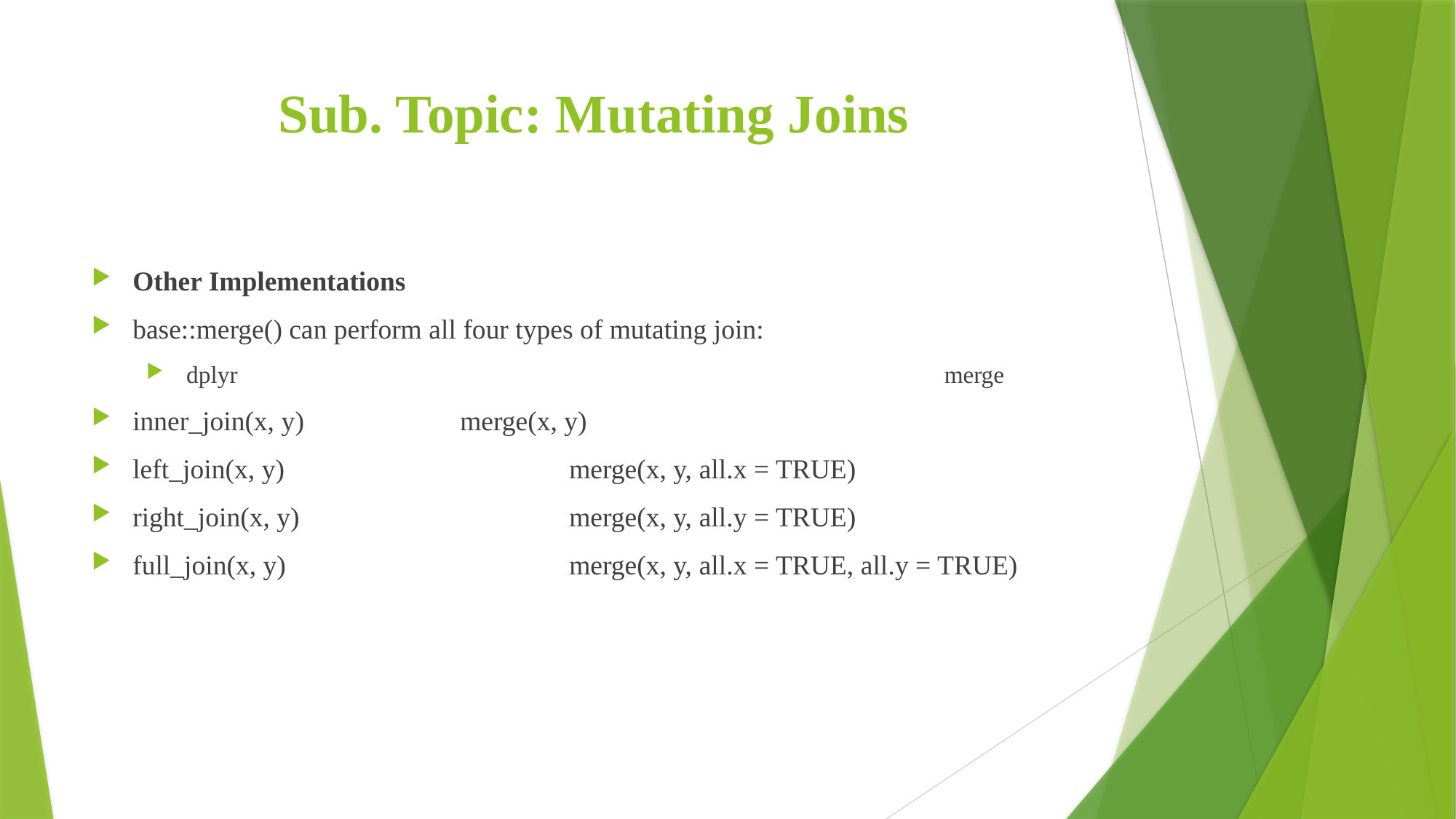

# Sub. Topic: Mutating Joins
Other Implementations
base::merge() can perform all four types of mutating join:
 dplyr				 			merge
inner_join(x, y) 		merge(x, y)
left_join(x, y) 			merge(x, y, all.x = TRUE)
right_join(x, y) 			merge(x, y, all.y = TRUE)
full_join(x, y) 			merge(x, y, all.x = TRUE, all.y = TRUE)